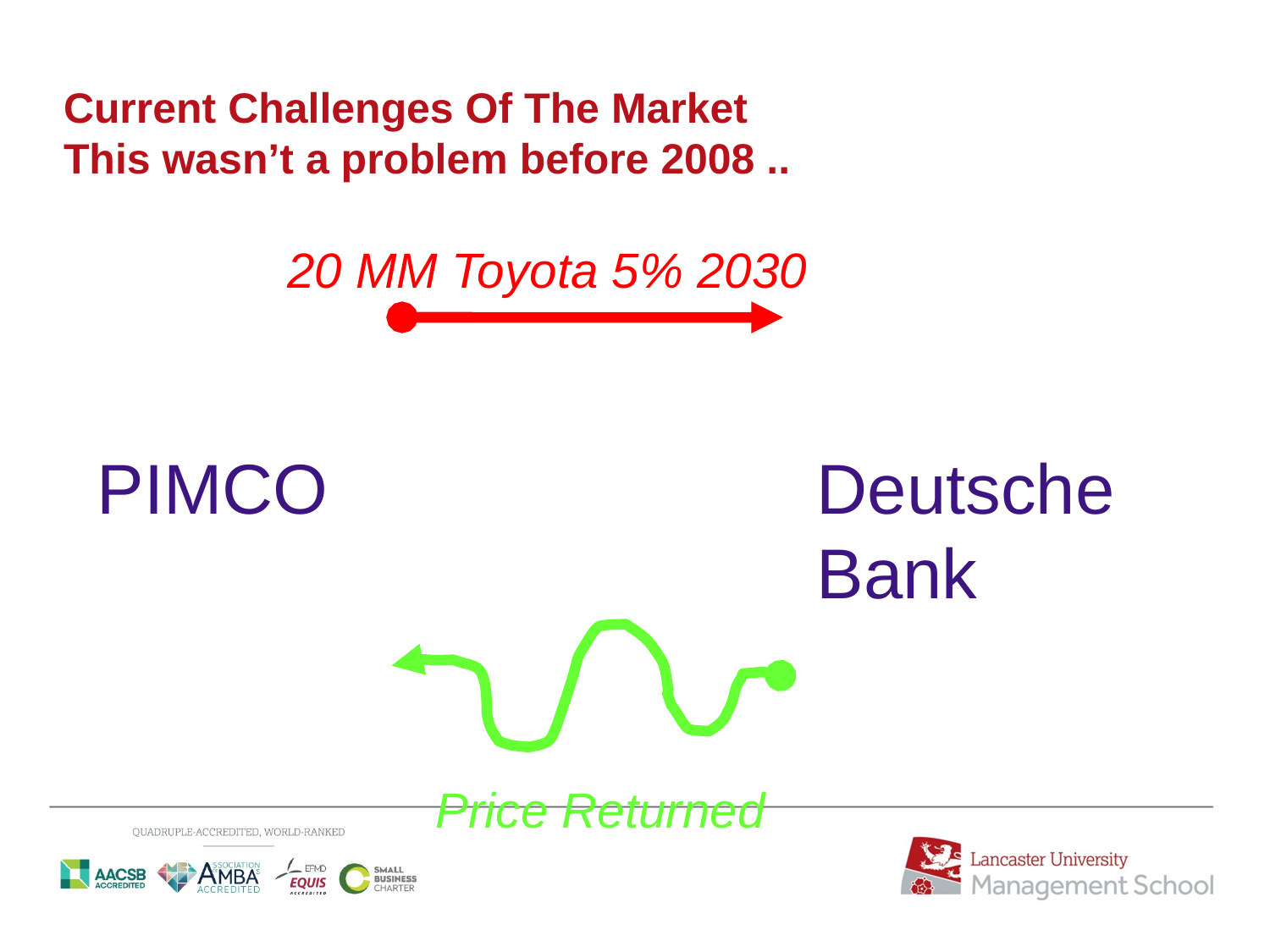

# Current Challenges Of The Market This wasn’t a problem before 2008 ..
20 MM Toyota 5% 2030

PIMCO

DeutscheBank

Price Returned